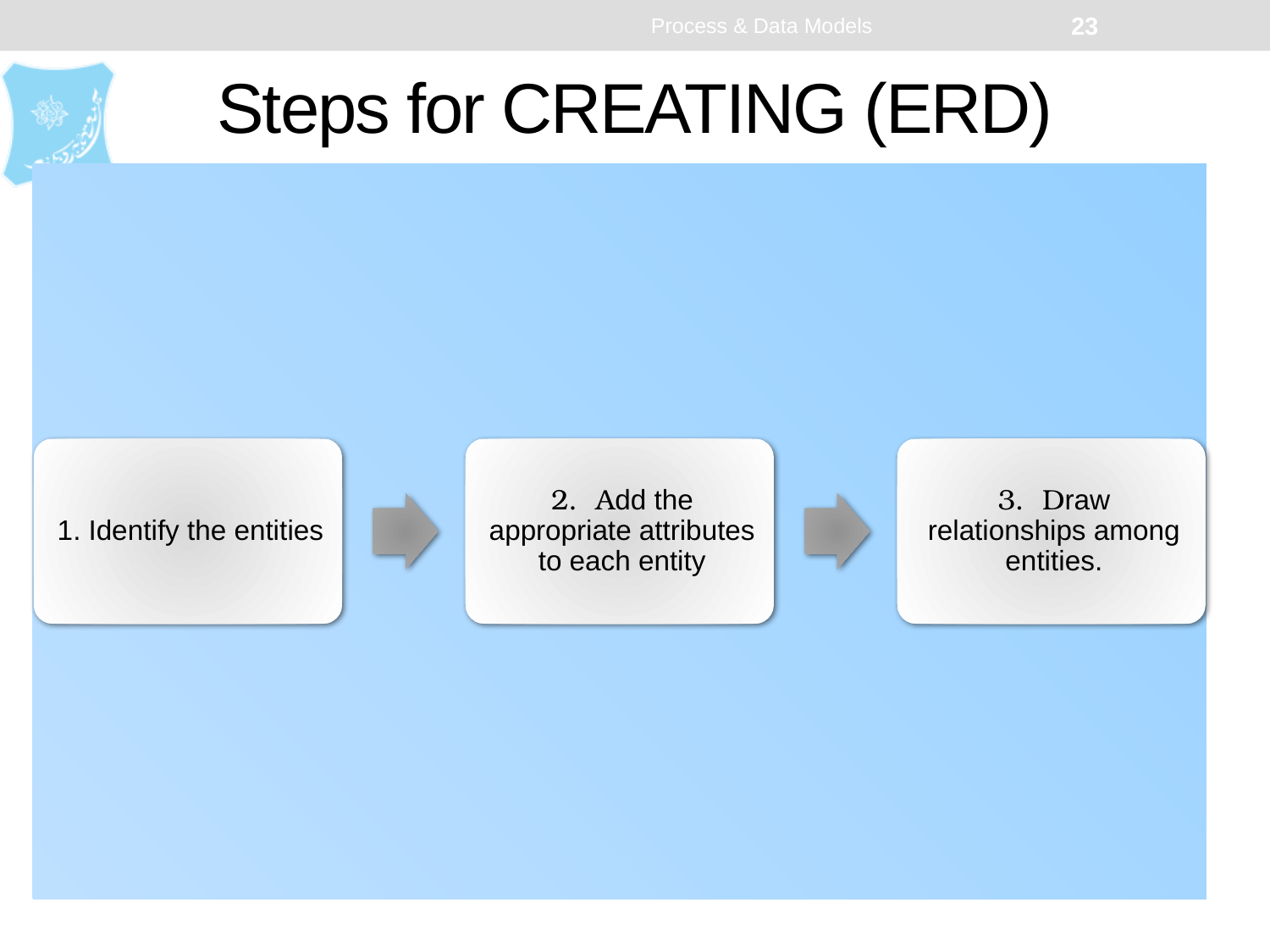

Process & Data Models
23
# Steps for CREATING (ERD)
1. Identify the entities

2.  Add the appropriate attributes to each entity

3.  Draw relationships among entities.